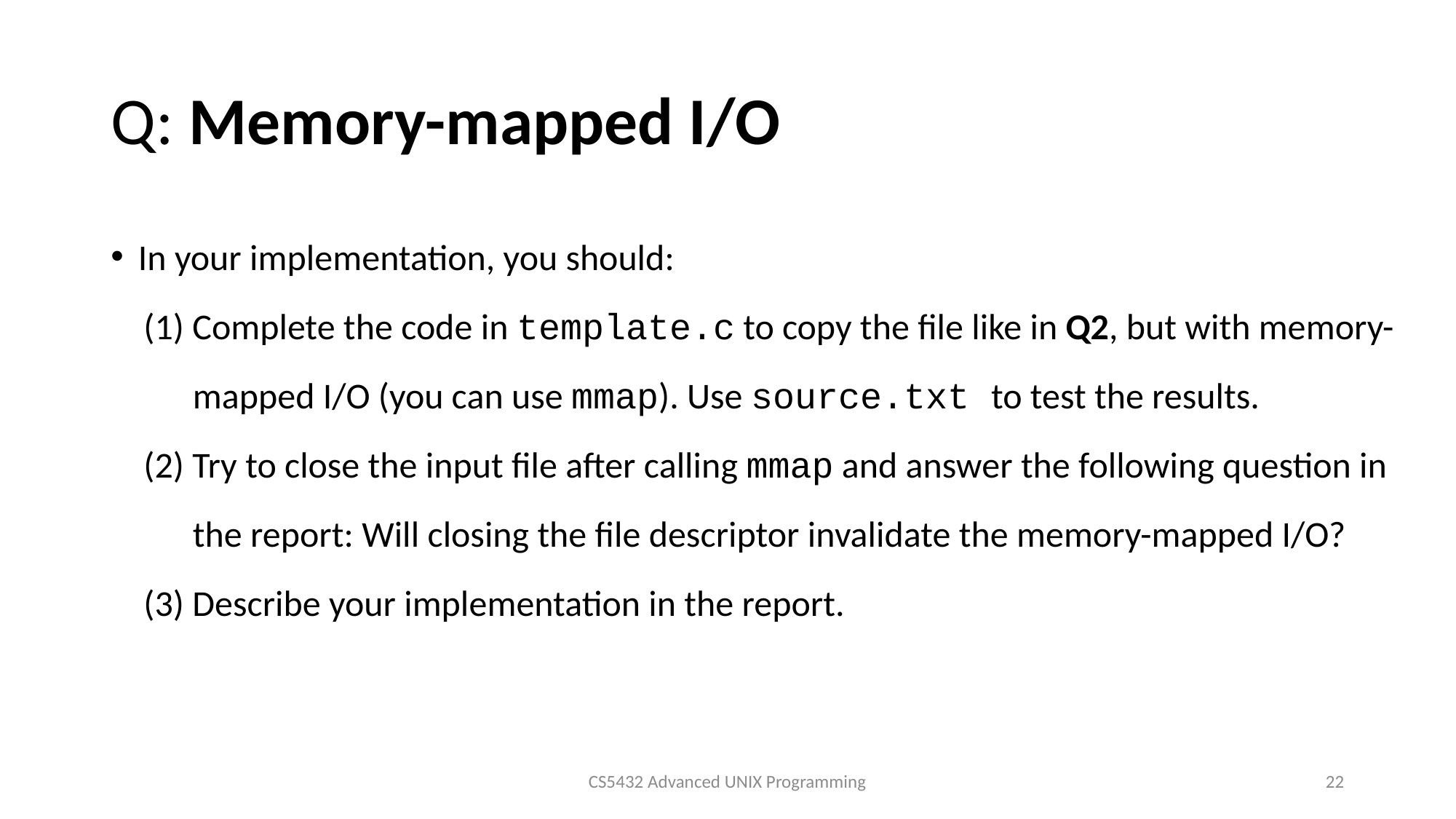

# Q: Memory-mapped I/O
In your implementation, you should:
    (1) Complete the code in template.c to copy the file like in Q2, but with memory-
          mapped I/O (you can use mmap). Use source.txt to test the results.
    (2) Try to close the input file after calling mmap and answer the following question in
          the report: Will closing the file descriptor invalidate the memory-mapped I/O?
    (3) Describe your implementation in the report.
CS5432 Advanced UNIX Programming
22